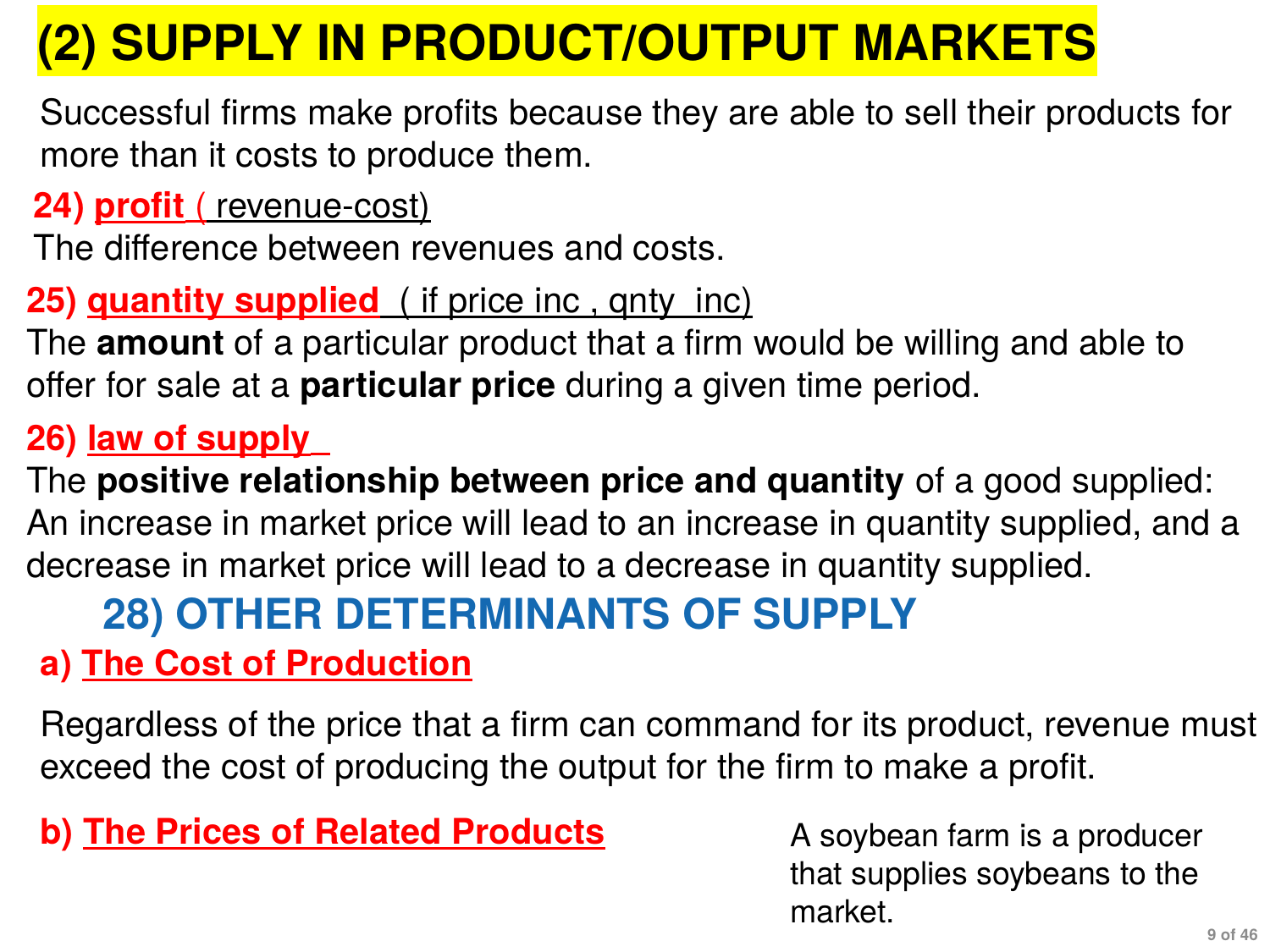

(2) SUPPLY IN PRODUCT/OUTPUT MARKETS
Successful firms make profits because they are able to sell their products for more than it costs to produce them.
24) profit ( revenue-cost)
The difference between revenues and costs.
25) quantity supplied  ( if price inc , qnty  inc)
The amount of a particular product that a firm would be willing and able to offer for sale at a particular price during a given time period.
26) law of supply
The positive relationship between price and quantity of a good supplied:  An increase in market price will lead to an increase in quantity supplied, and a decrease in market price will lead to a decrease in quantity supplied.
28) OTHER DETERMINANTS OF SUPPLY
a) The Cost of Production
Regardless of the price that a firm can command for its product, revenue must exceed the cost of producing the output for the firm to make a profit.
b) The Prices of Related Products
A soybean farm is a producer
that supplies soybeans to the
market.
9 of 46